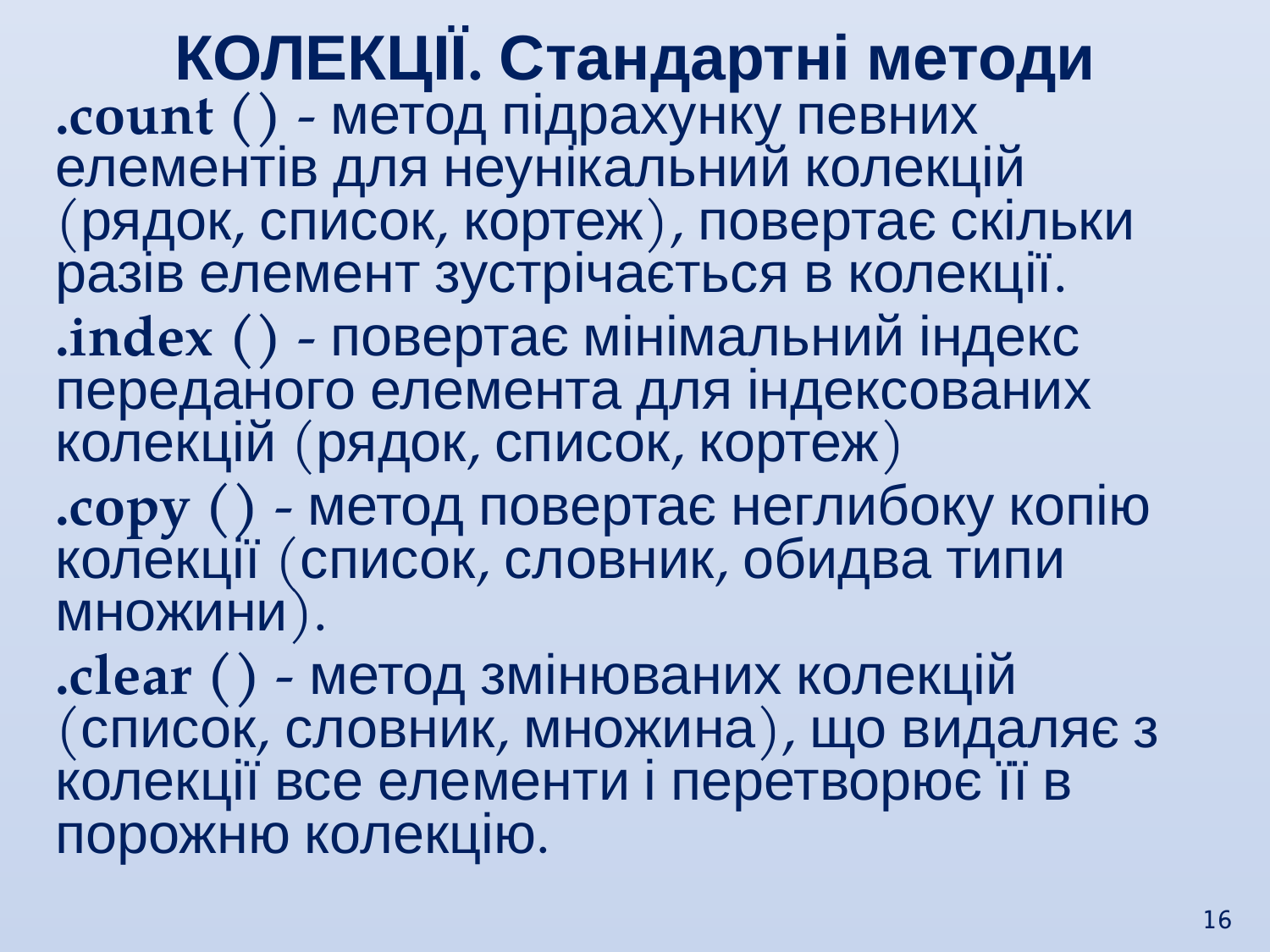

КОЛЕКЦІЇ. Стандартні методи
.count () - метод підрахунку певних елементів для неунікальний колекцій (рядок, список, кортеж), повертає скільки разів елемент зустрічається в колекції.
.index () - повертає мінімальний індекс переданого елемента для індексованих колекцій (рядок, список, кортеж)
.copy () - метод повертає неглибоку копію колекції (список, словник, обидва типи множини).
.clear () - метод змінюваних колекцій (список, словник, множина), що видаляє з колекції все елементи і перетворює її в порожню колекцію.
16